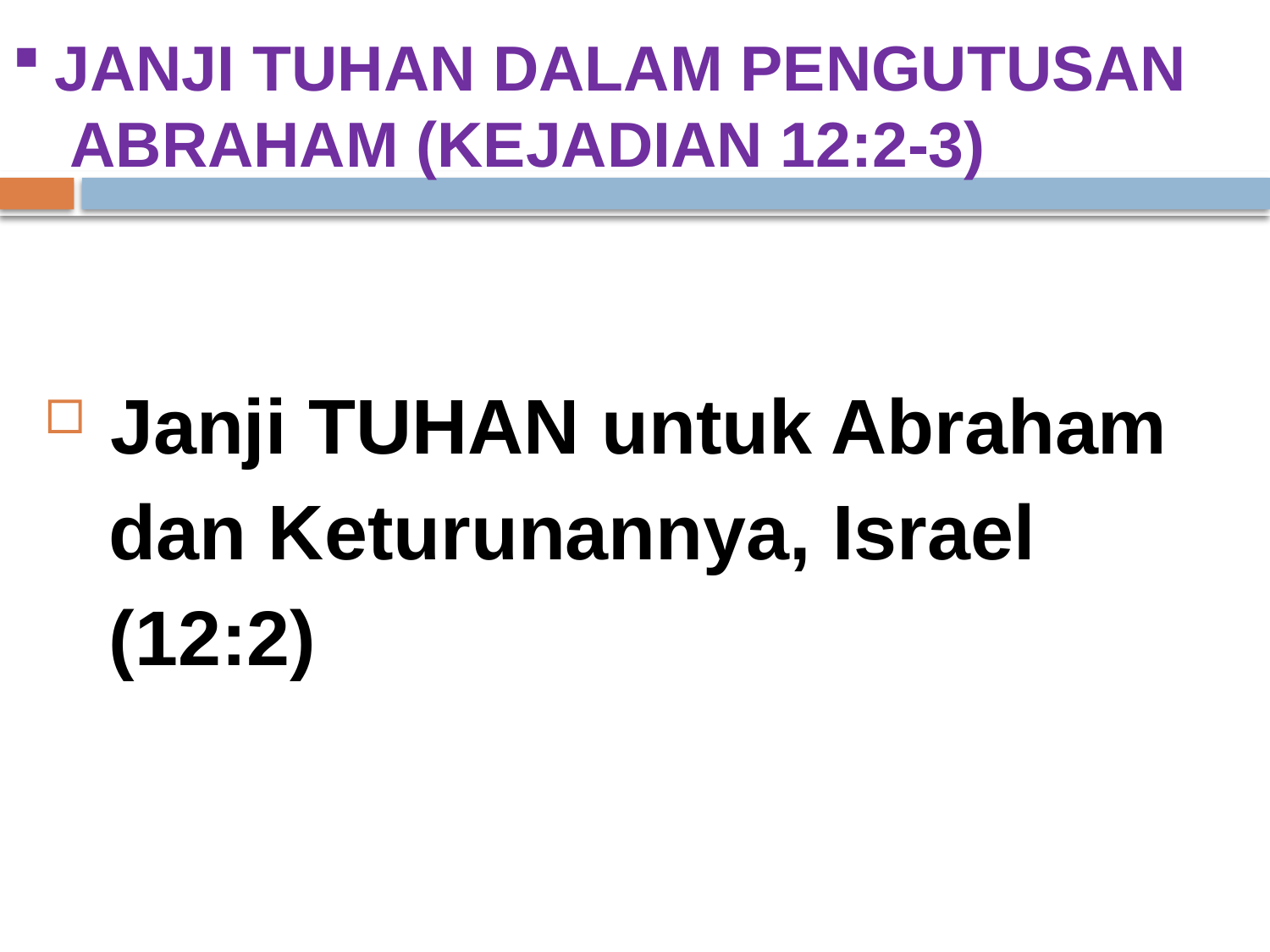

# JANJI TUHAN DALAM PENGUTUSAN ABRAHAM (KEJADIAN 12:2-3)
 Janji TUHAN untuk Abraham
   dan Keturunannya, Israel
   (12:2)